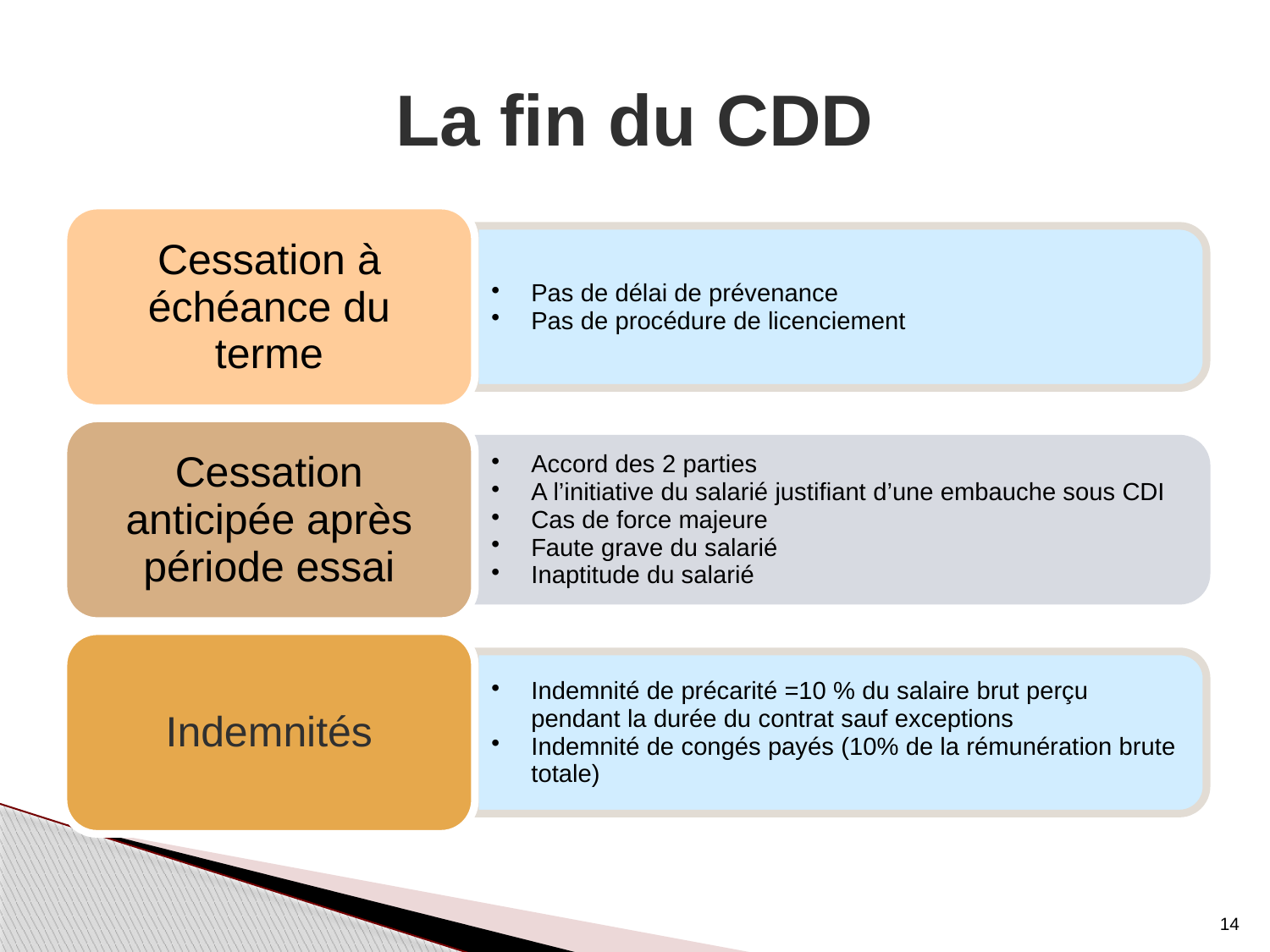

# La fin du CDD
Cessation à échéance du terme
Pas de délai de prévenance
Pas de procédure de licenciement
Cessation anticipée après période essai
Accord des 2 parties
A l’initiative du salarié justifiant d’une embauche sous CDI
Indemnités
Indemnité de précarité =10 % du salaire brut perçu pendant la durée du contrat sauf exceptions
Indemnité de congés payés (10% de la rémunération brute totale)
Cas de force majeure
Faute grave du salarié
Inaptitude du salarié
14